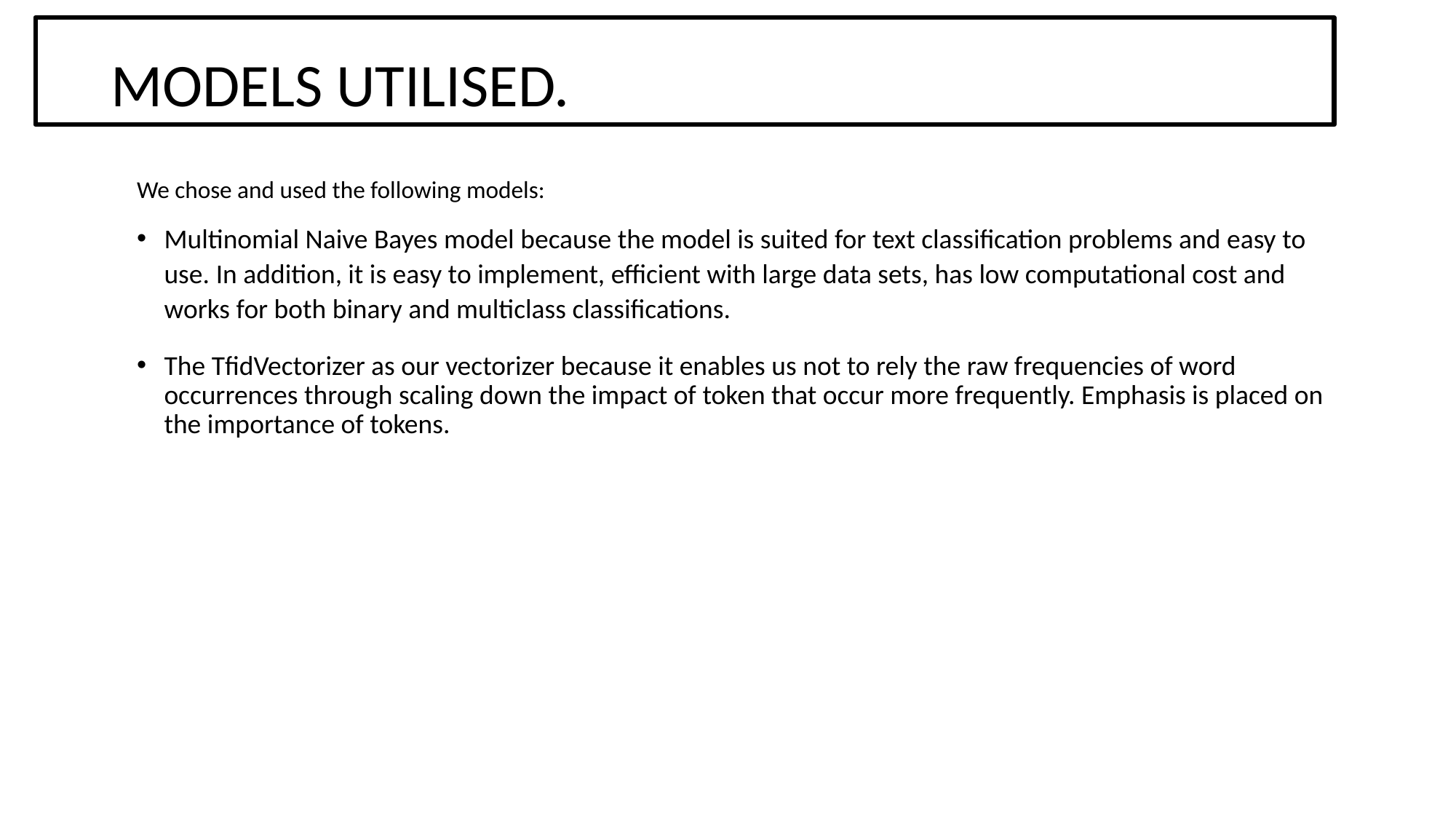

# MODELS UTILISED.
We chose and used the following models:
Multinomial Naive Bayes model because the model is suited for text classification problems and easy to use. In addition, it is easy to implement, efficient with large data sets, has low computational cost and works for both binary and multiclass classifications.
The TfidVectorizer as our vectorizer because it enables us not to rely the raw frequencies of word occurrences through scaling down the impact of token that occur more frequently. Emphasis is placed on the importance of tokens.